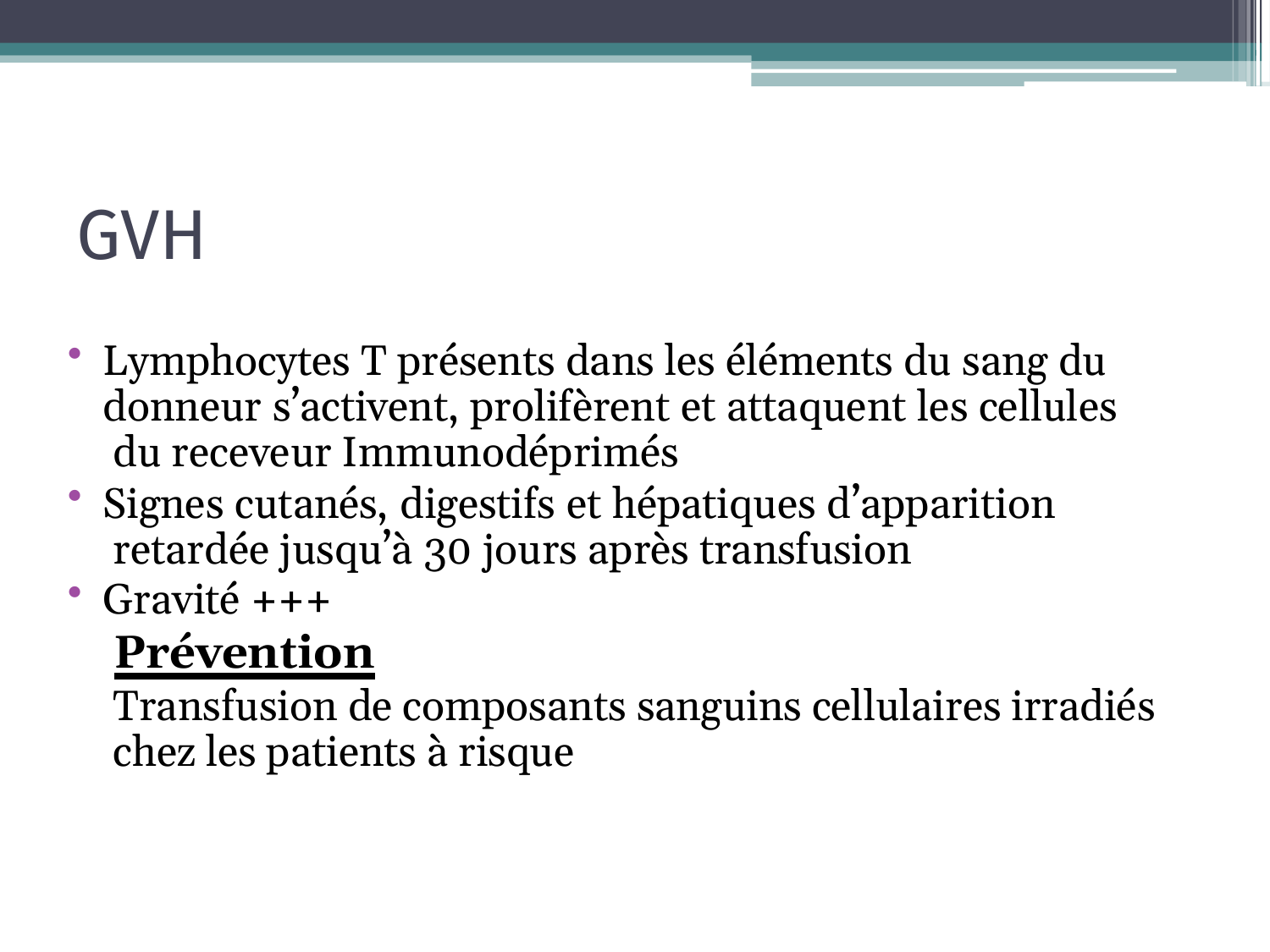

# GVH
Lymphocytes T présents dans les éléments du sang du  donneur s’activent, prolifèrent et attaquent les cellules  du receveur Immunodéprimés
Signes cutanés, digestifs et hépatiques d’apparition  retardée jusqu’à 30 jours après transfusion
Gravité +++
Prévention
Transfusion de composants sanguins cellulaires irradiés  chez les patients à risque